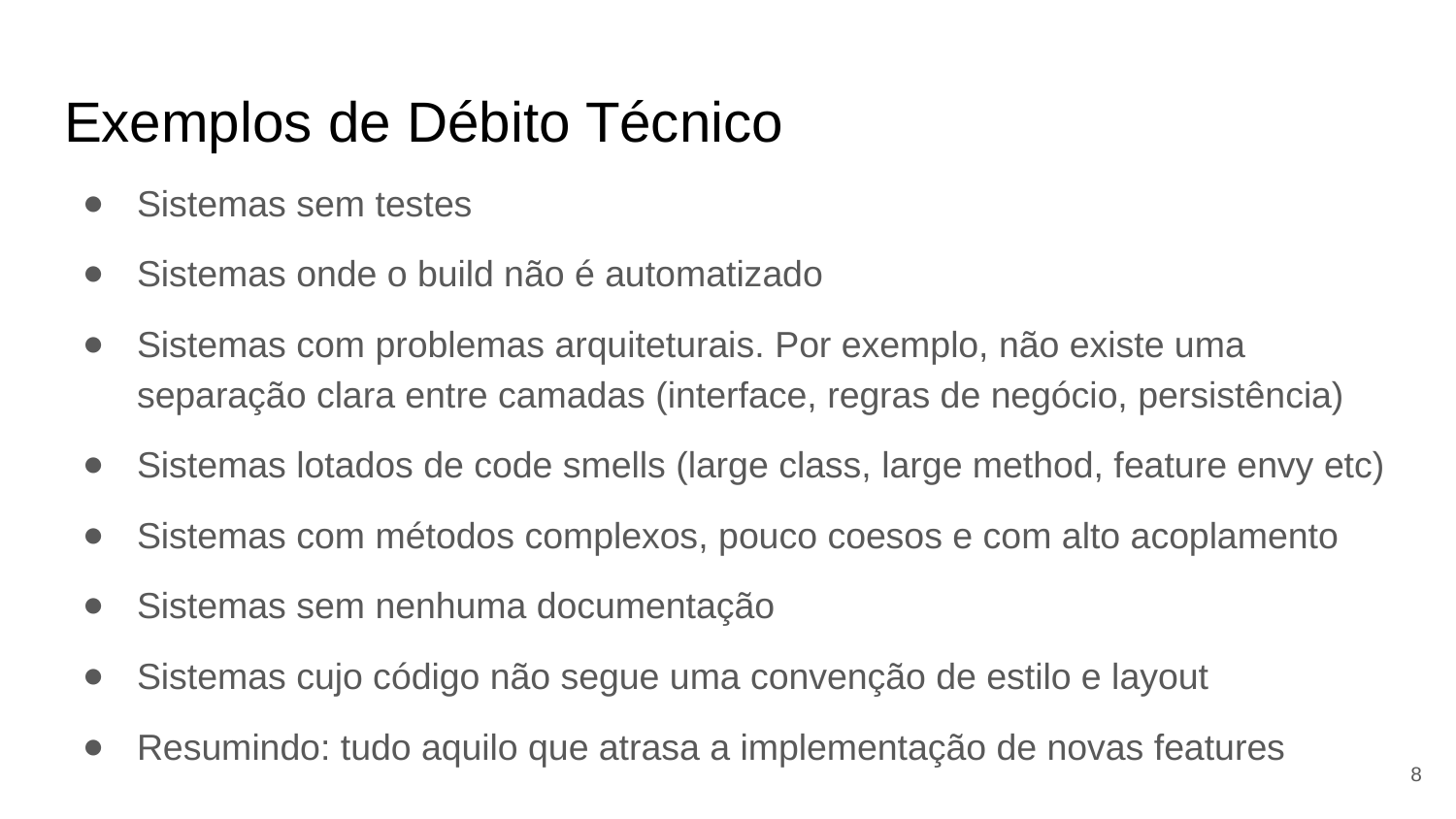

# Exemplos de Débito Técnico
Sistemas sem testes
Sistemas onde o build não é automatizado
Sistemas com problemas arquiteturais. Por exemplo, não existe uma separação clara entre camadas (interface, regras de negócio, persistência)
Sistemas lotados de code smells (large class, large method, feature envy etc)
Sistemas com métodos complexos, pouco coesos e com alto acoplamento
Sistemas sem nenhuma documentação
Sistemas cujo código não segue uma convenção de estilo e layout
Resumindo: tudo aquilo que atrasa a implementação de novas features

8